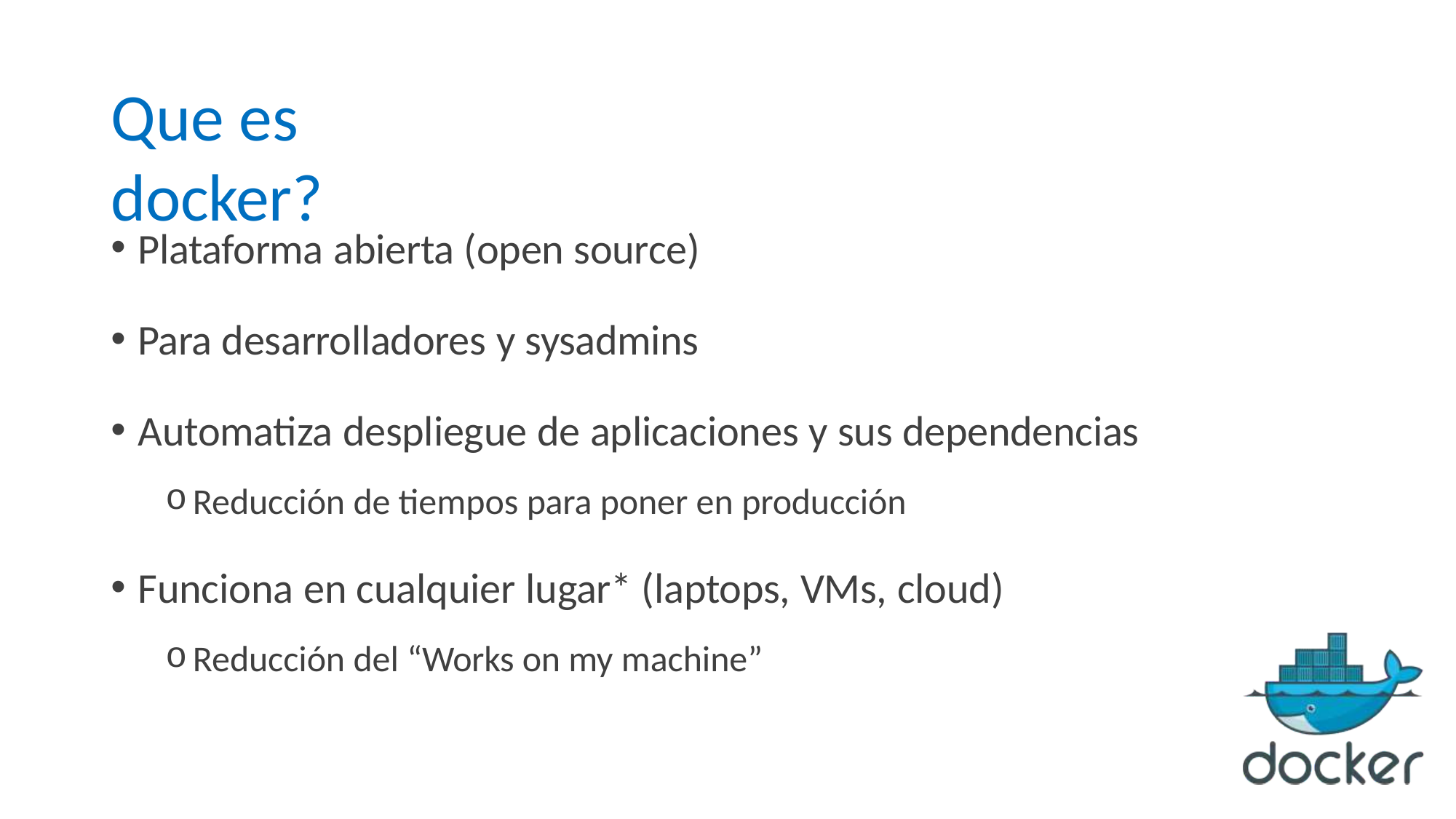

# Que es docker?
Plataforma abierta (open source)
Para desarrolladores y sysadmins
Automatiza despliegue de aplicaciones y sus dependencias
Reducción de tiempos para poner en producción

Funciona en cualquier lugar* (laptops, VMs, cloud)
Reducción del “Works on my machine”